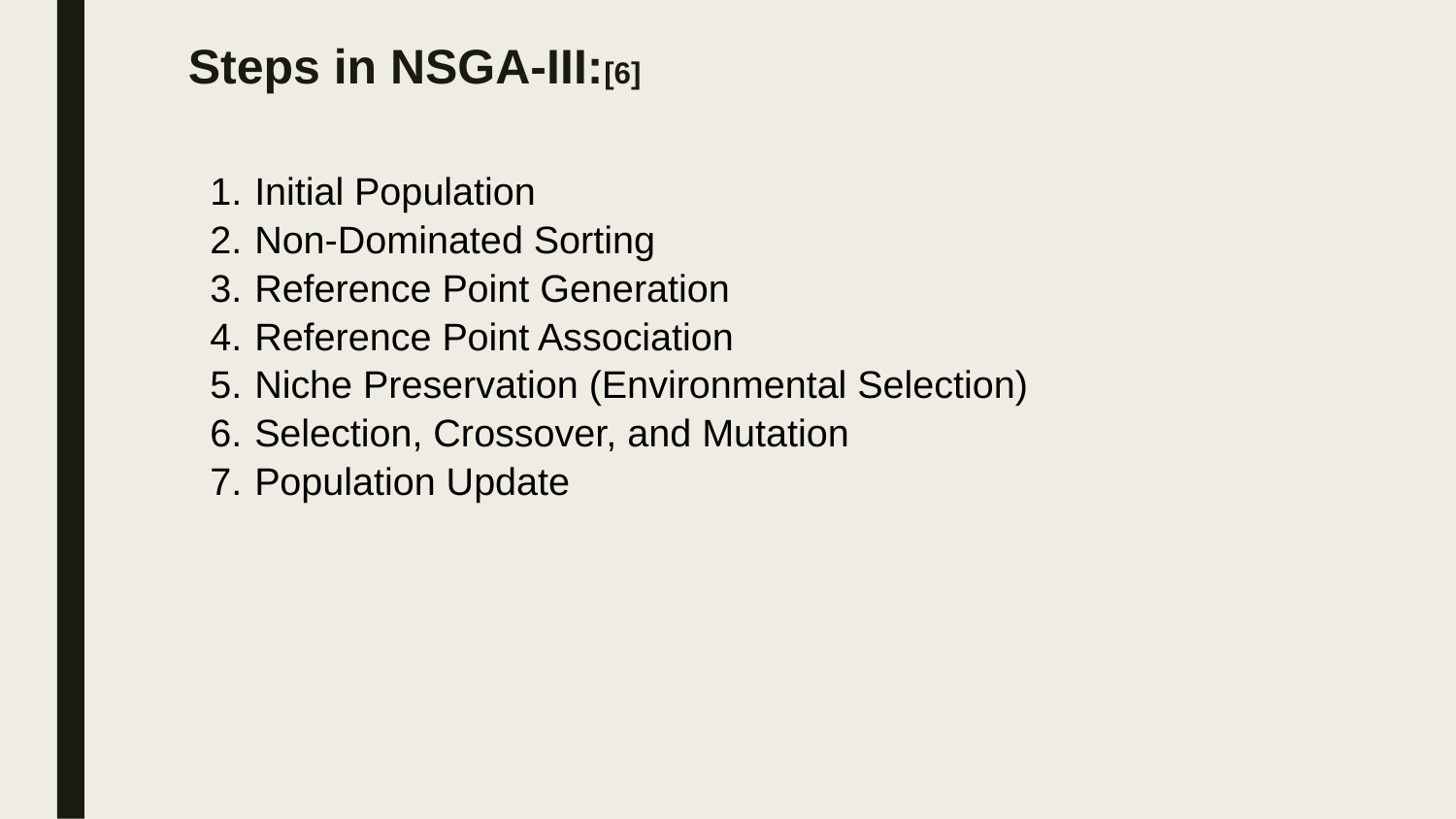

# Steps in NSGA-III:[6]
Initial Population
Non-Dominated Sorting
Reference Point Generation
Reference Point Association
Niche Preservation (Environmental Selection)
Selection, Crossover, and Mutation
Population Update